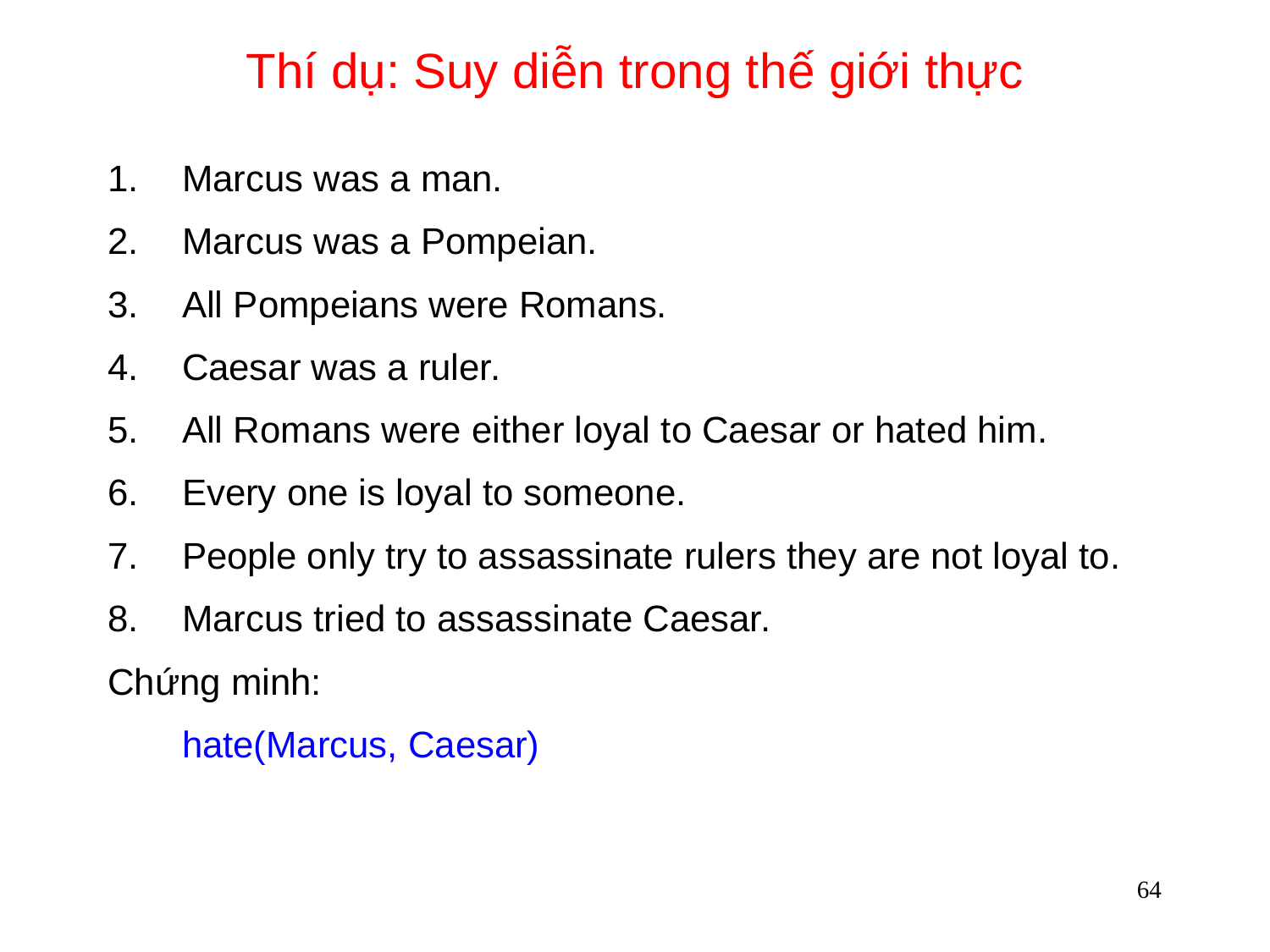

# Thí dụ: Suy diễn trong thế giới thực
Marcus was a man.
2.	Marcus was a Pompeian.
3.	All Pompeians were Romans.
4.	Caesar was a ruler.
All Romans were either loyal to Caesar or hated him.
6.	Every one is loyal to someone.
People only try to assassinate rulers they are not loyal to.
Marcus tried to assassinate Caesar.
Chứng minh:
	hate(Marcus, Caesar)

64